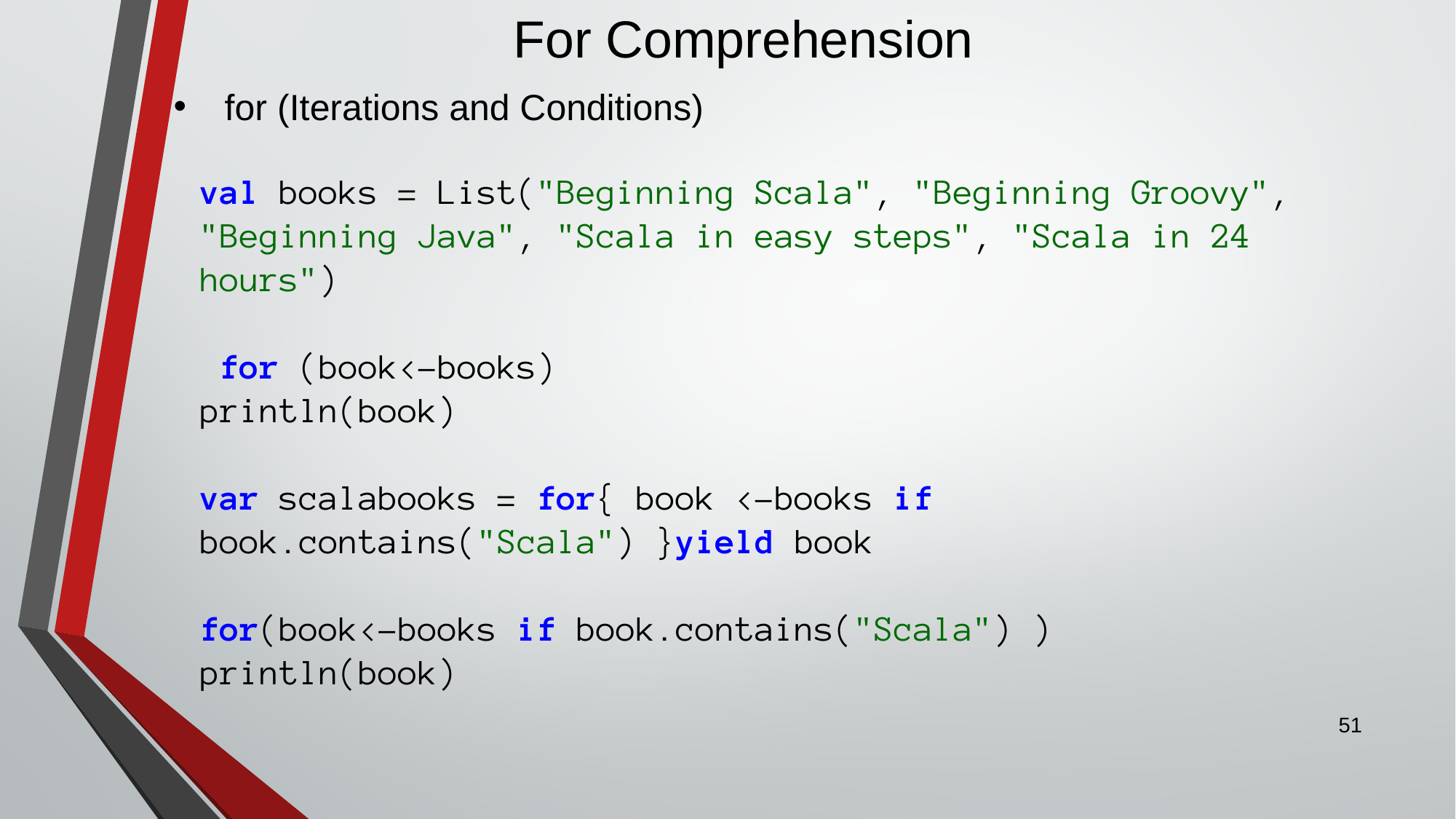

# For Comprehension
 for (Iterations and Conditions)
val books = List("Beginning Scala", "Beginning Groovy", "Beginning Java", "Scala in easy steps", "Scala in 24 hours")

 for (book<-books)
println(book)

var scalabooks = for{ book <-books if book.contains("Scala") }yield book

for(book<-books if book.contains("Scala") )
println(book)

51